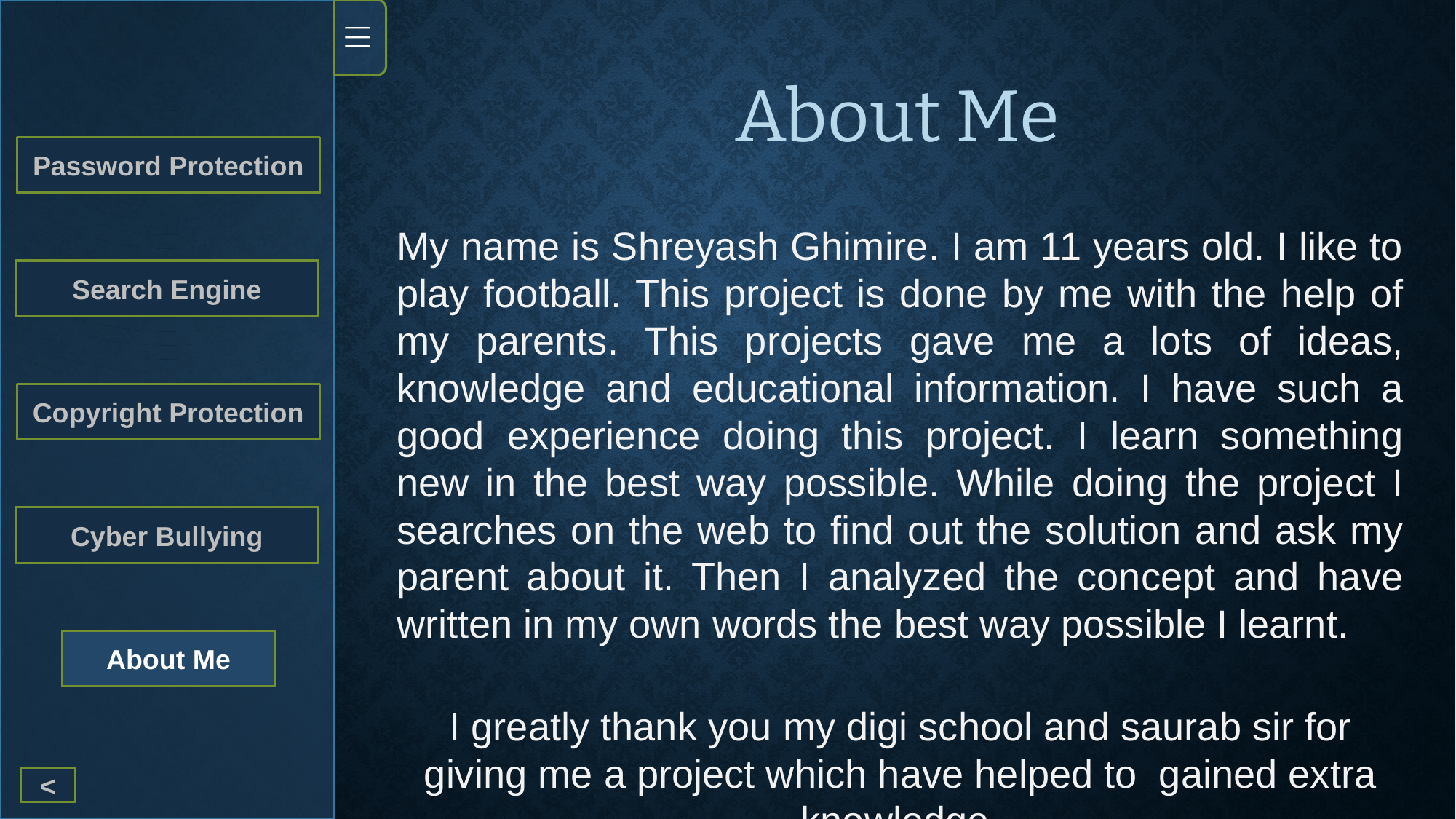

|||
About Me
Password Protection
My name is Shreyash Ghimire. I am 11 years old. I like to play football. This project is done by me with the help of my parents. This projects gave me a lots of ideas, knowledge and educational information. I have such a good experience doing this project. I learn something new in the best way possible. While doing the project I searches on the web to find out the solution and ask my parent about it. Then I analyzed the concept and have written in my own words the best way possible I learnt.
Search Engine
Copyright Protection
Cyber Bullying
About Me
I greatly thank you my digi school and saurab sir for giving me a project which have helped to  gained extra knowledge.
<